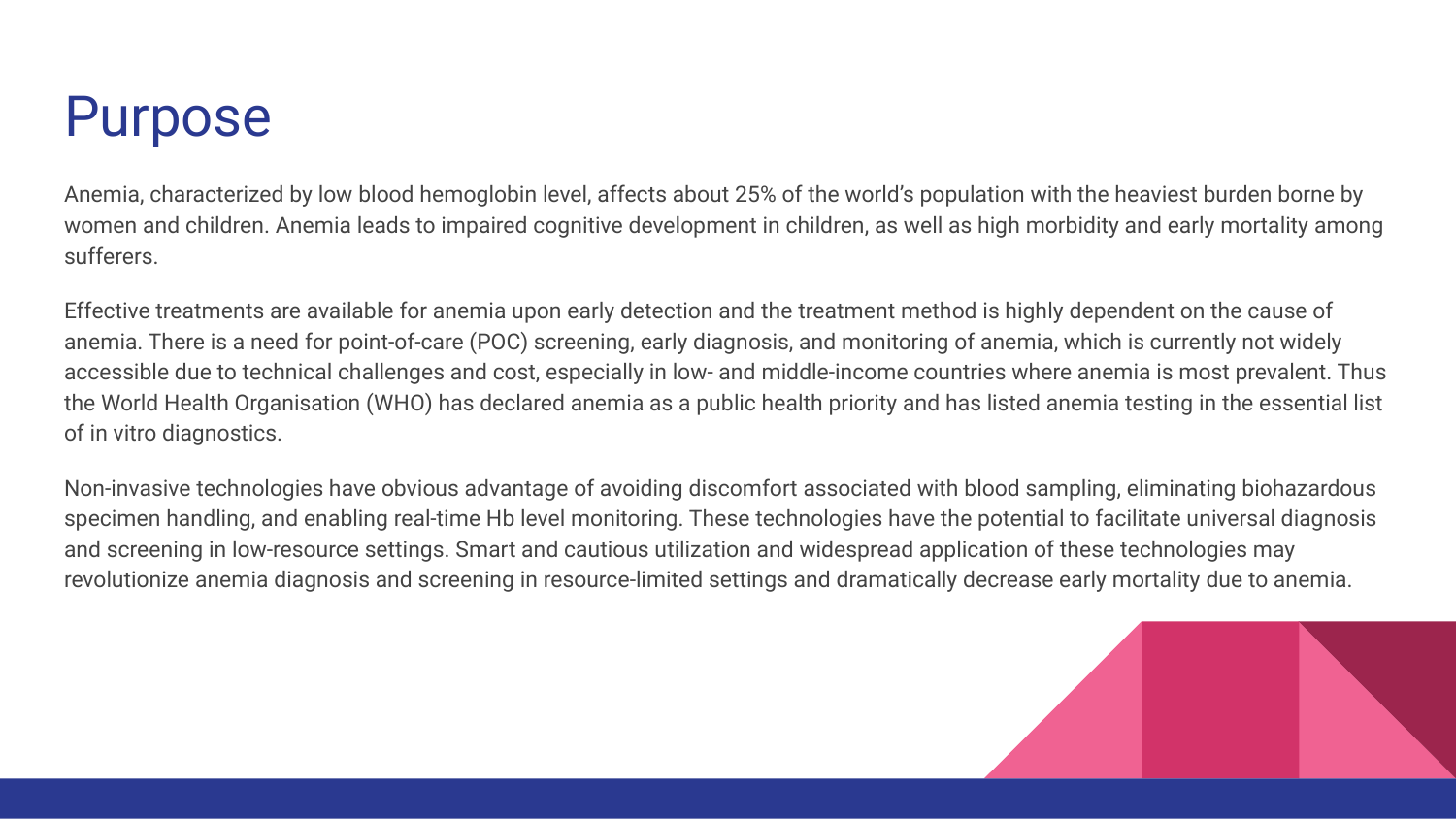

# Purpose
Anemia, characterized by low blood hemoglobin level, affects about 25% of the world’s population with the heaviest burden borne by women and children. Anemia leads to impaired cognitive development in children, as well as high morbidity and early mortality among sufferers.
Effective treatments are available for anemia upon early detection and the treatment method is highly dependent on the cause of anemia. There is a need for point-of-care (POC) screening, early diagnosis, and monitoring of anemia, which is currently not widely accessible due to technical challenges and cost, especially in low- and middle-income countries where anemia is most prevalent. Thus the World Health Organisation (WHO) has declared anemia as a public health priority and has listed anemia testing in the essential list of in vitro diagnostics.
Non-invasive technologies have obvious advantage of avoiding discomfort associated with blood sampling, eliminating biohazardous specimen handling, and enabling real-time Hb level monitoring. These technologies have the potential to facilitate universal diagnosis and screening in low-resource settings. Smart and cautious utilization and widespread application of these technologies may revolutionize anemia diagnosis and screening in resource-limited settings and dramatically decrease early mortality due to anemia.